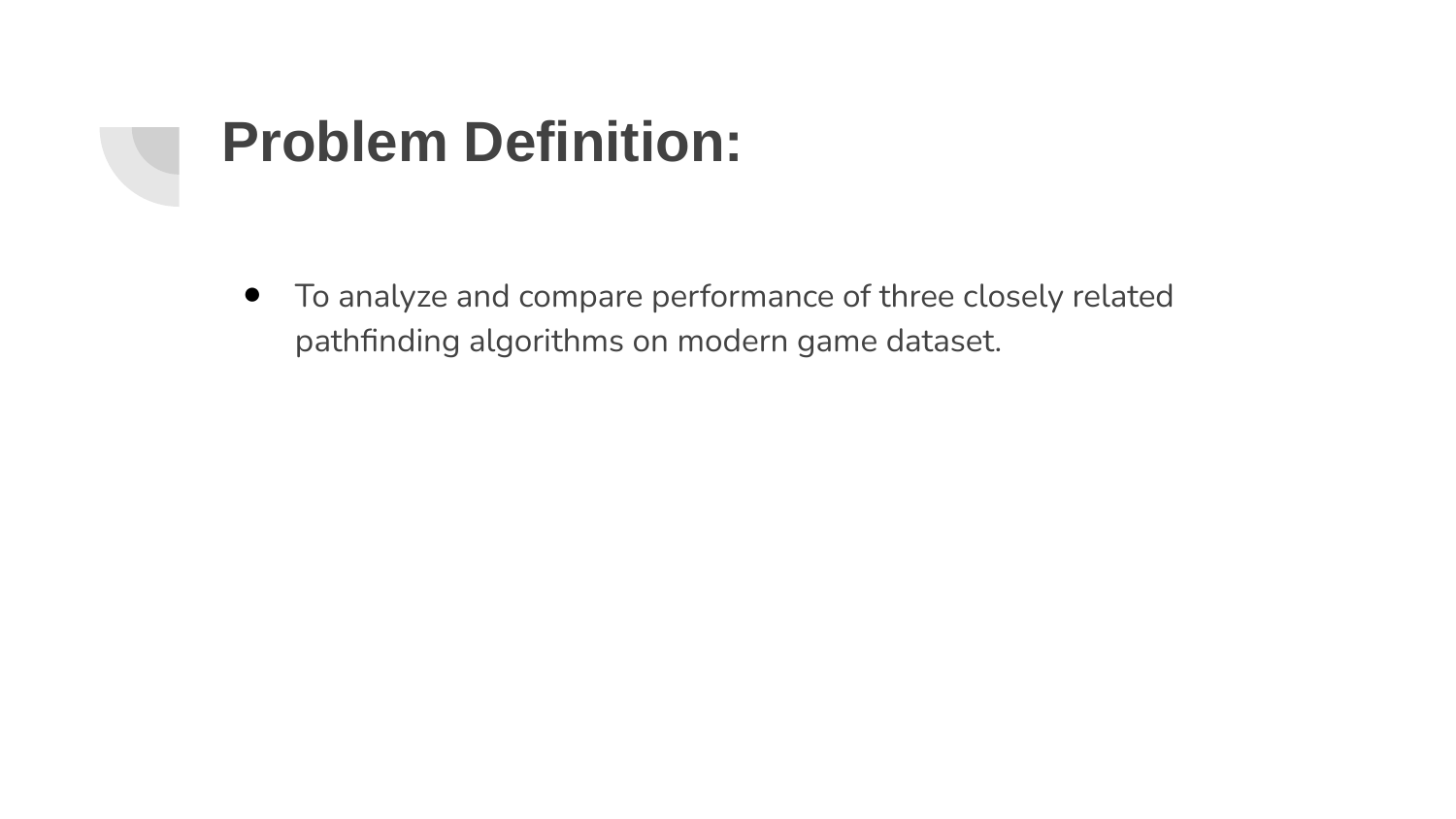

# Problem Definition:
To analyze and compare performance of three closely related pathfinding algorithms on modern game dataset.